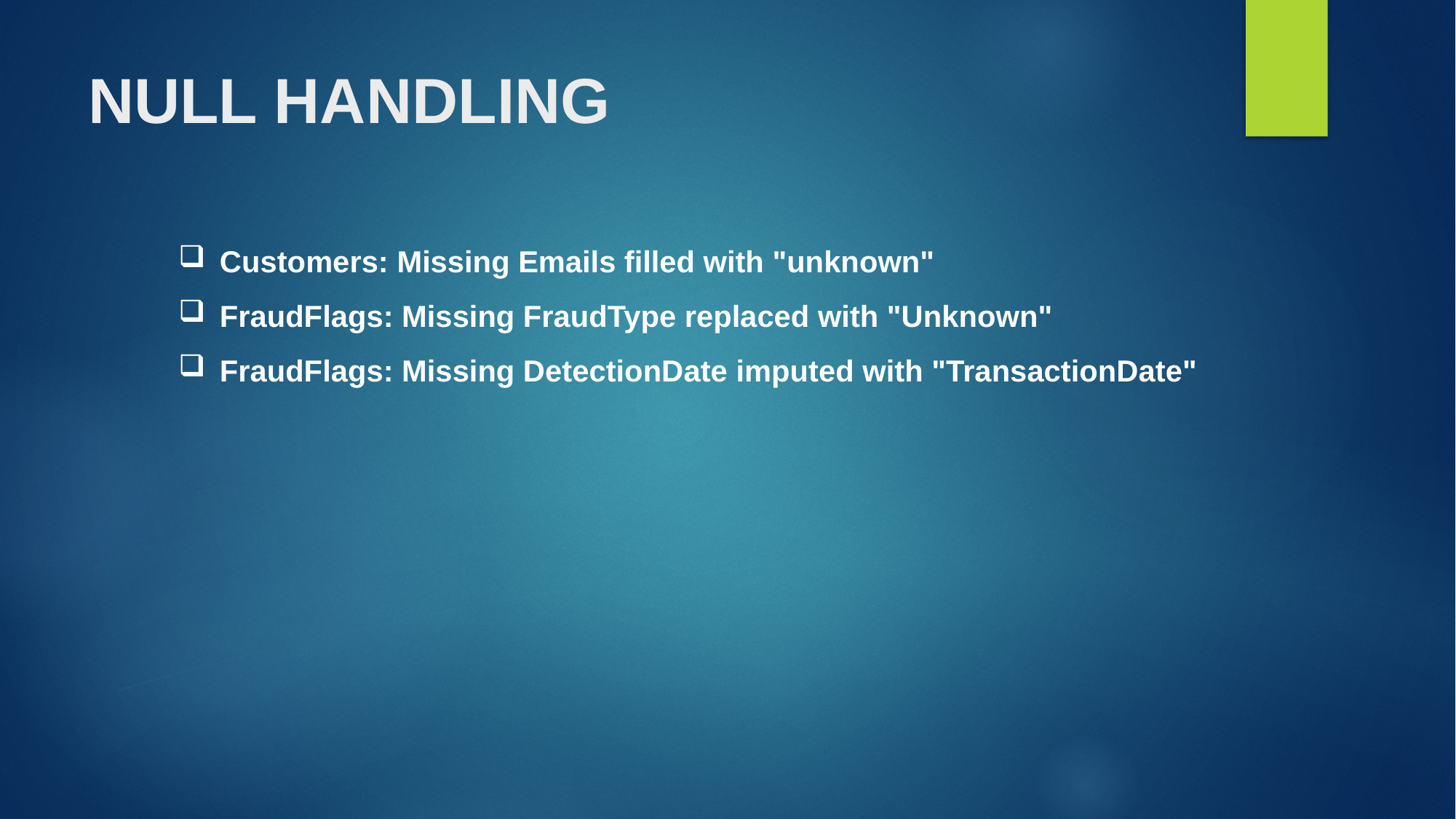

# NULL HANDLING
Customers: Missing Emails filled with "unknown"
FraudFlags: Missing FraudType replaced with "Unknown"
FraudFlags: Missing DetectionDate imputed with "TransactionDate"